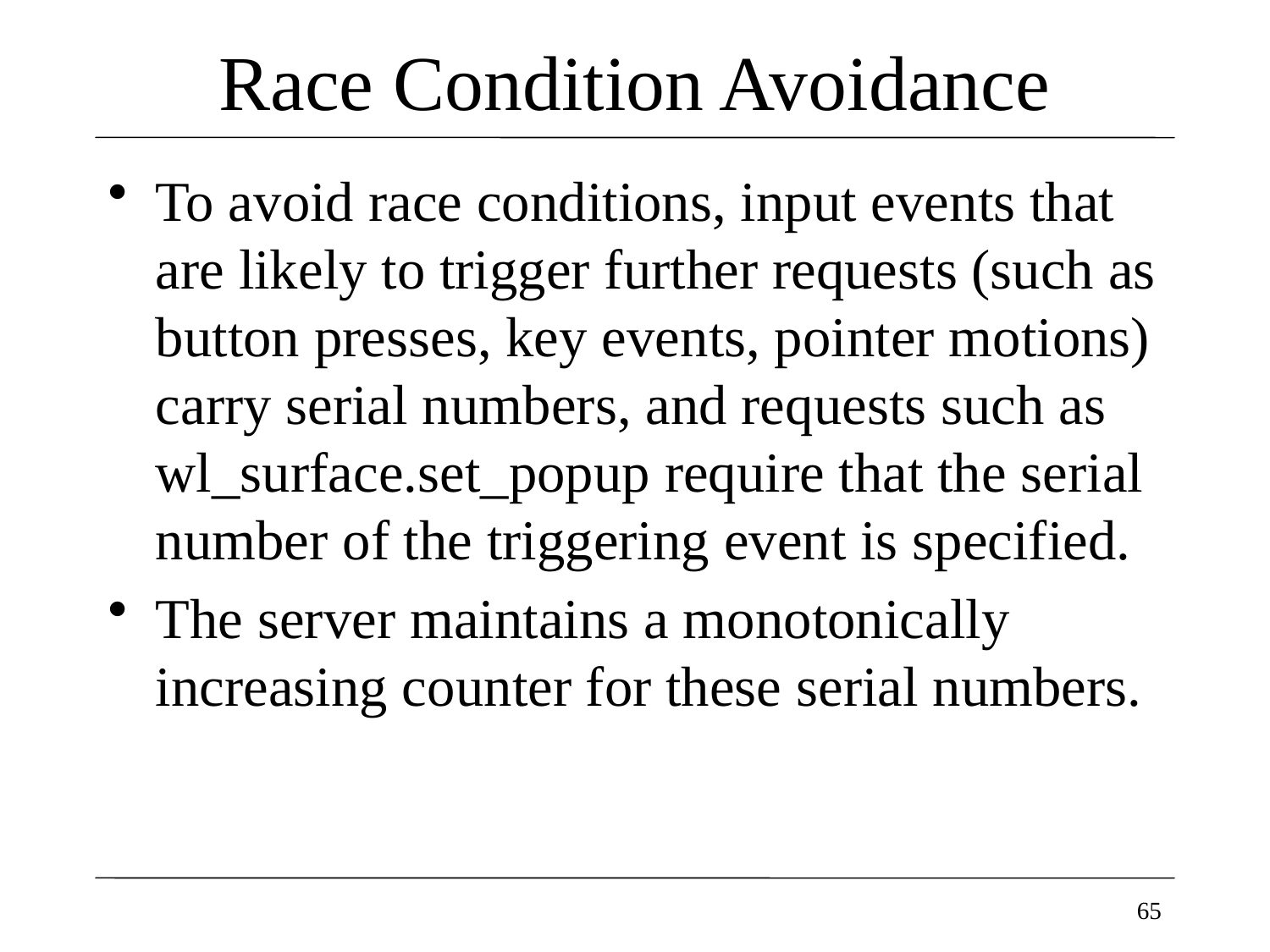

# Race Condition Avoidance
To avoid race conditions, input events that are likely to trigger further requests (such as button presses, key events, pointer motions) carry serial numbers, and requests such as wl_surface.set_popup require that the serial number of the triggering event is specified.
The server maintains a monotonically increasing counter for these serial numbers.

65